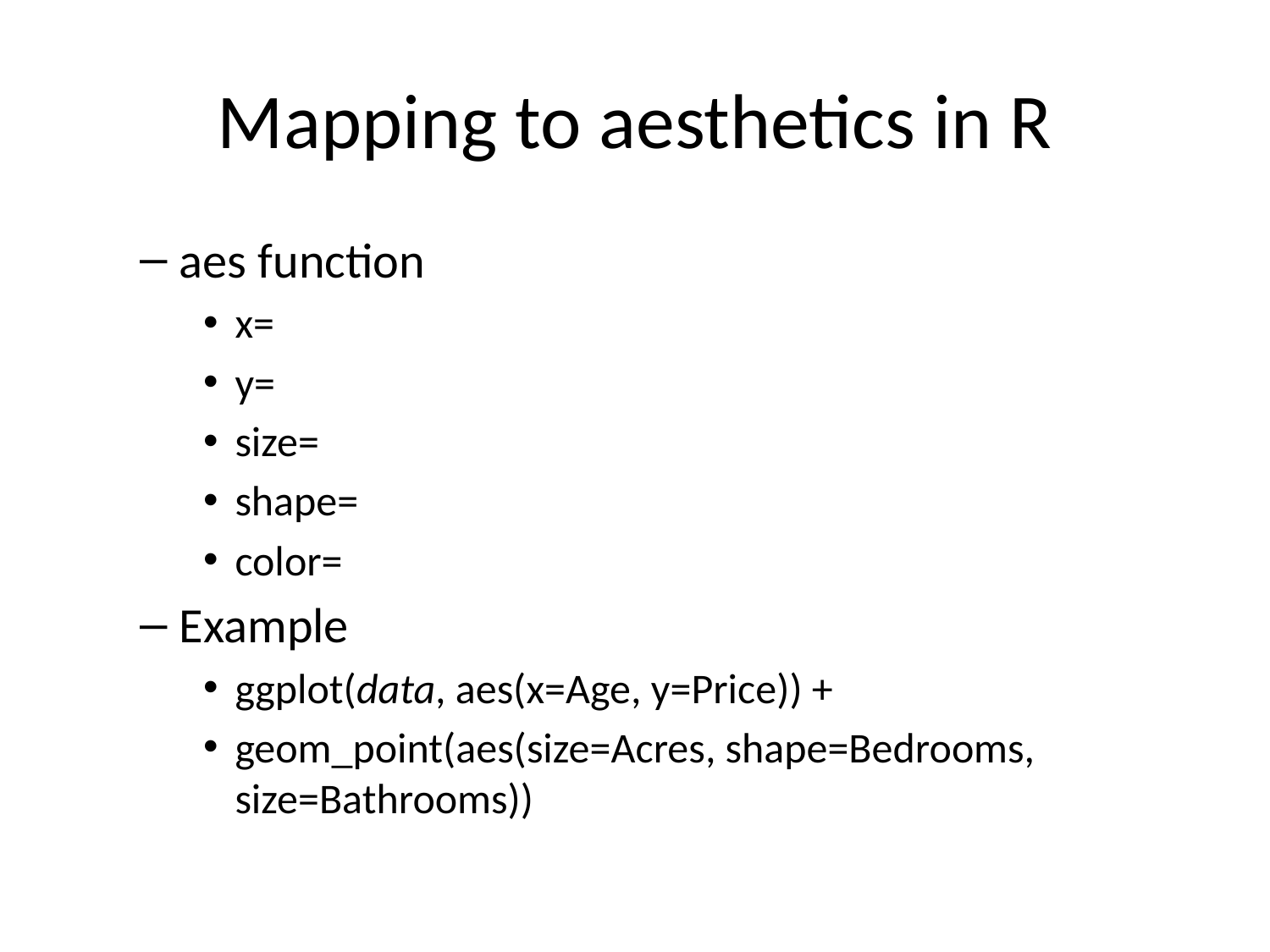

# Mapping to aesthetics in R
aes function
x=
y=
size=
shape=
color=
Example
ggplot(data, aes(x=Age, y=Price)) +
geom_point(aes(size=Acres, shape=Bedrooms, size=Bathrooms))